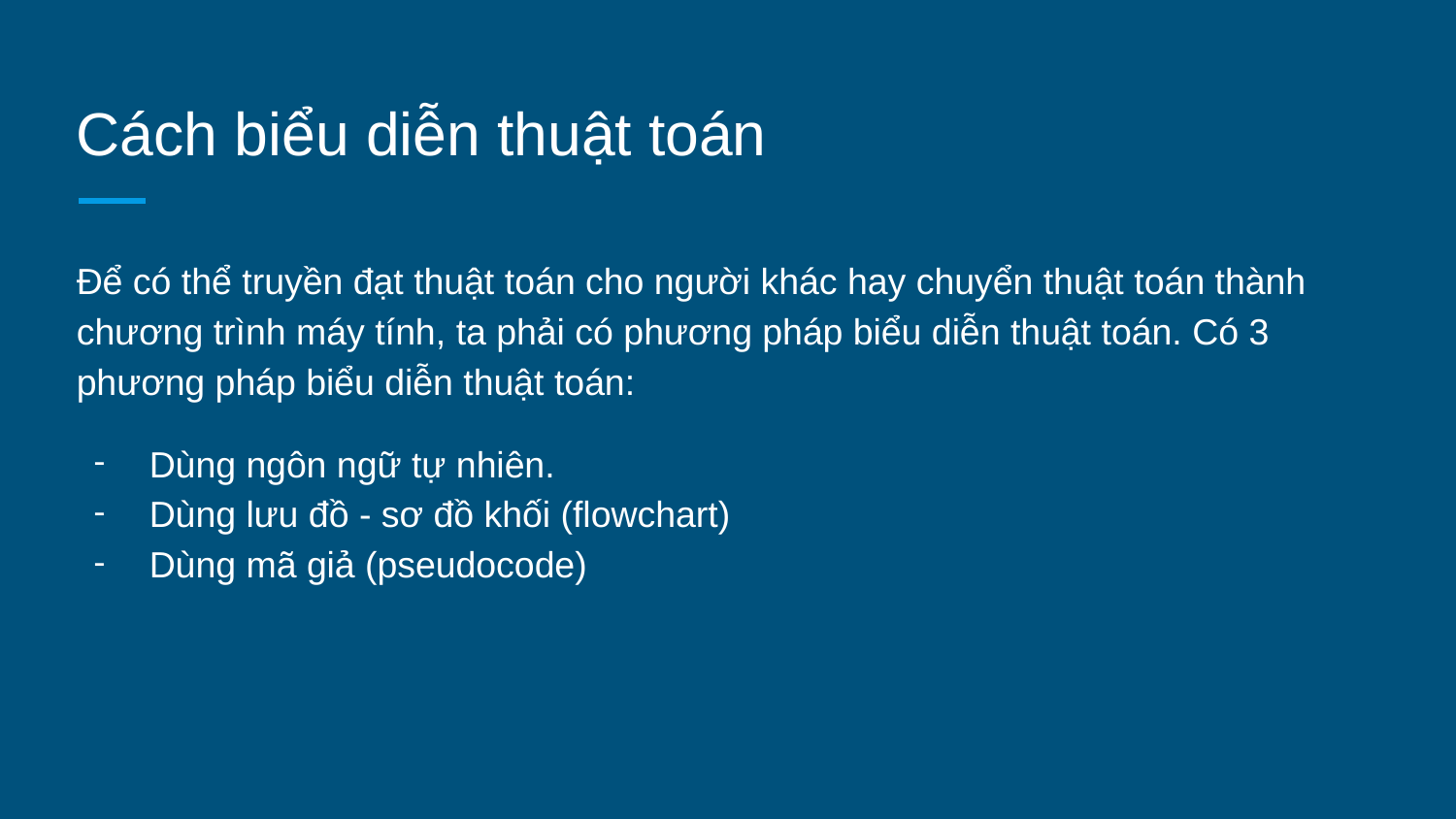

# Cách biểu diễn thuật toán
Ðể có thể truyền đạt thuật toán cho người khác hay chuyển thuật toán thành chương trình máy tính, ta phải có phương pháp biểu diễn thuật toán. Có 3 phương pháp biểu diễn thuật toán:
Dùng ngôn ngữ tự nhiên.
Dùng lưu đồ - sơ đồ khối (flowchart)
Dùng mã giả (pseudocode)